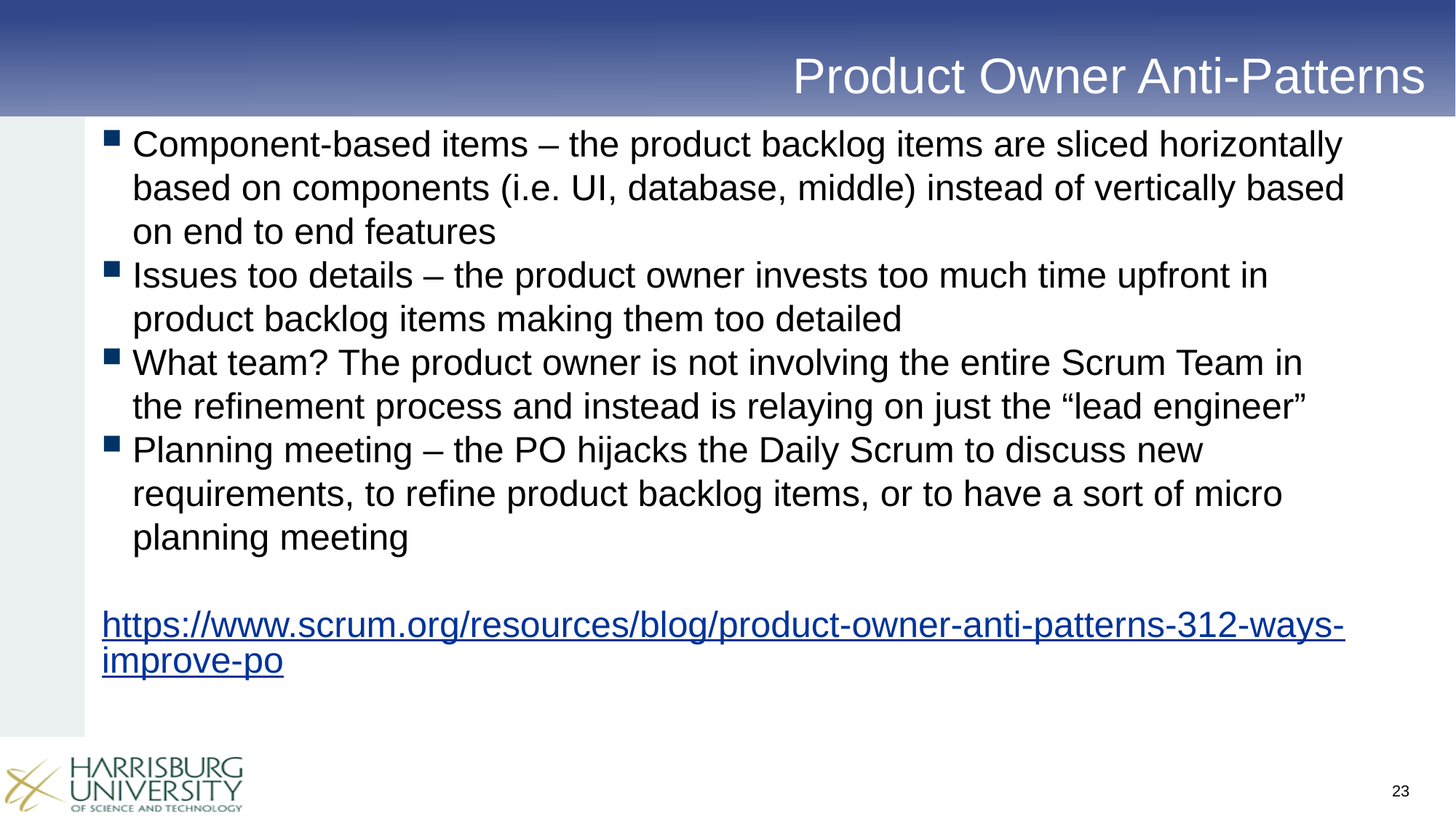

# Product Owner Anti-Patterns
Component-based items – the product backlog items are sliced horizontally based on components (i.e. UI, database, middle) instead of vertically based on end to end features
Issues too details – the product owner invests too much time upfront in product backlog items making them too detailed
What team? The product owner is not involving the entire Scrum Team in the refinement process and instead is relaying on just the “lead engineer”
Planning meeting – the PO hijacks the Daily Scrum to discuss new requirements, to refine product backlog items, or to have a sort of micro planning meeting

https://www.scrum.org/resources/blog/product-owner-anti-patterns-312-ways-improve-po
23